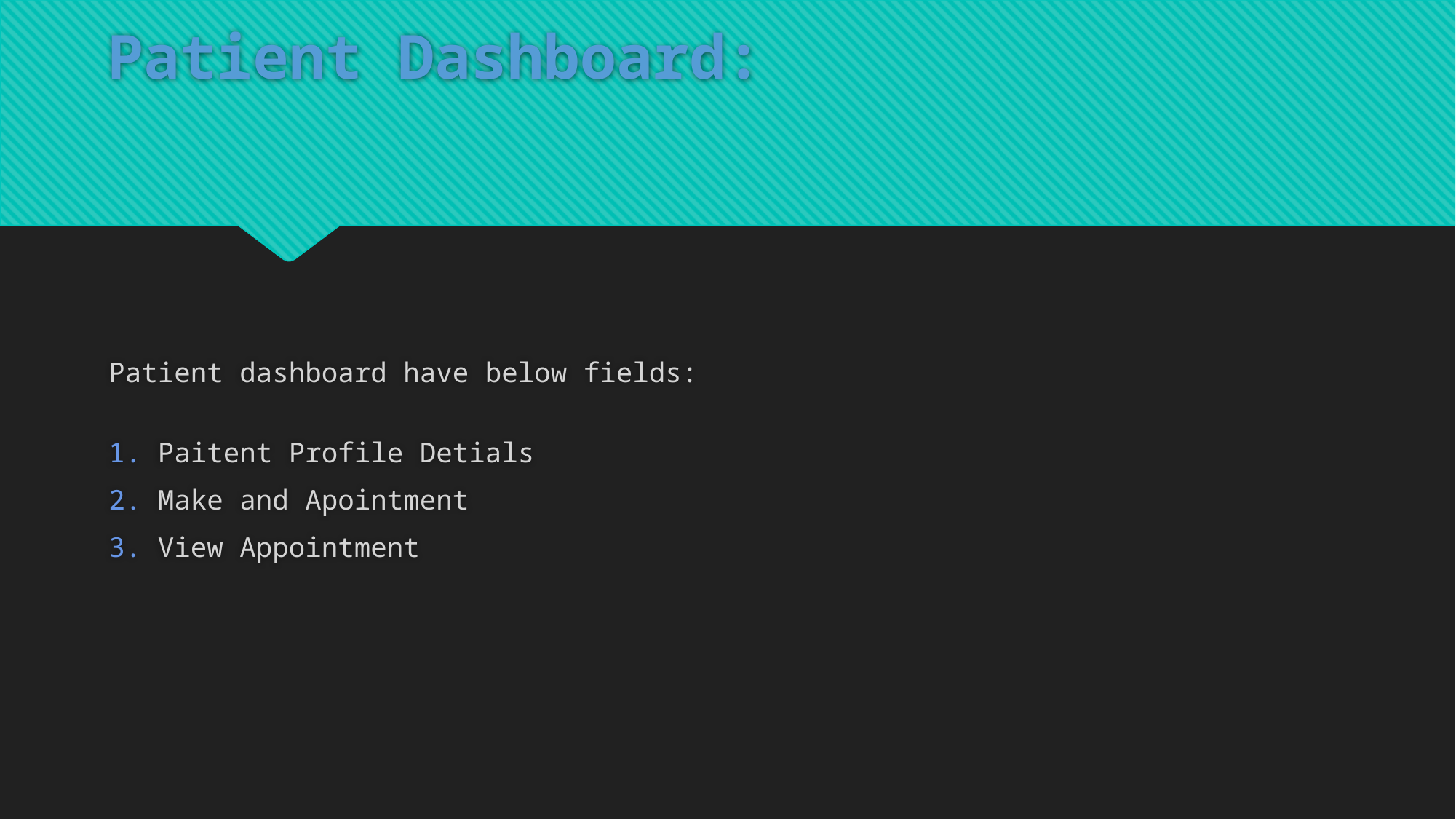

# Patient Dashboard:
Patient dashboard have below fields:
1. Paitent Profile Detials
2. Make and Apointment
3. View Appointment